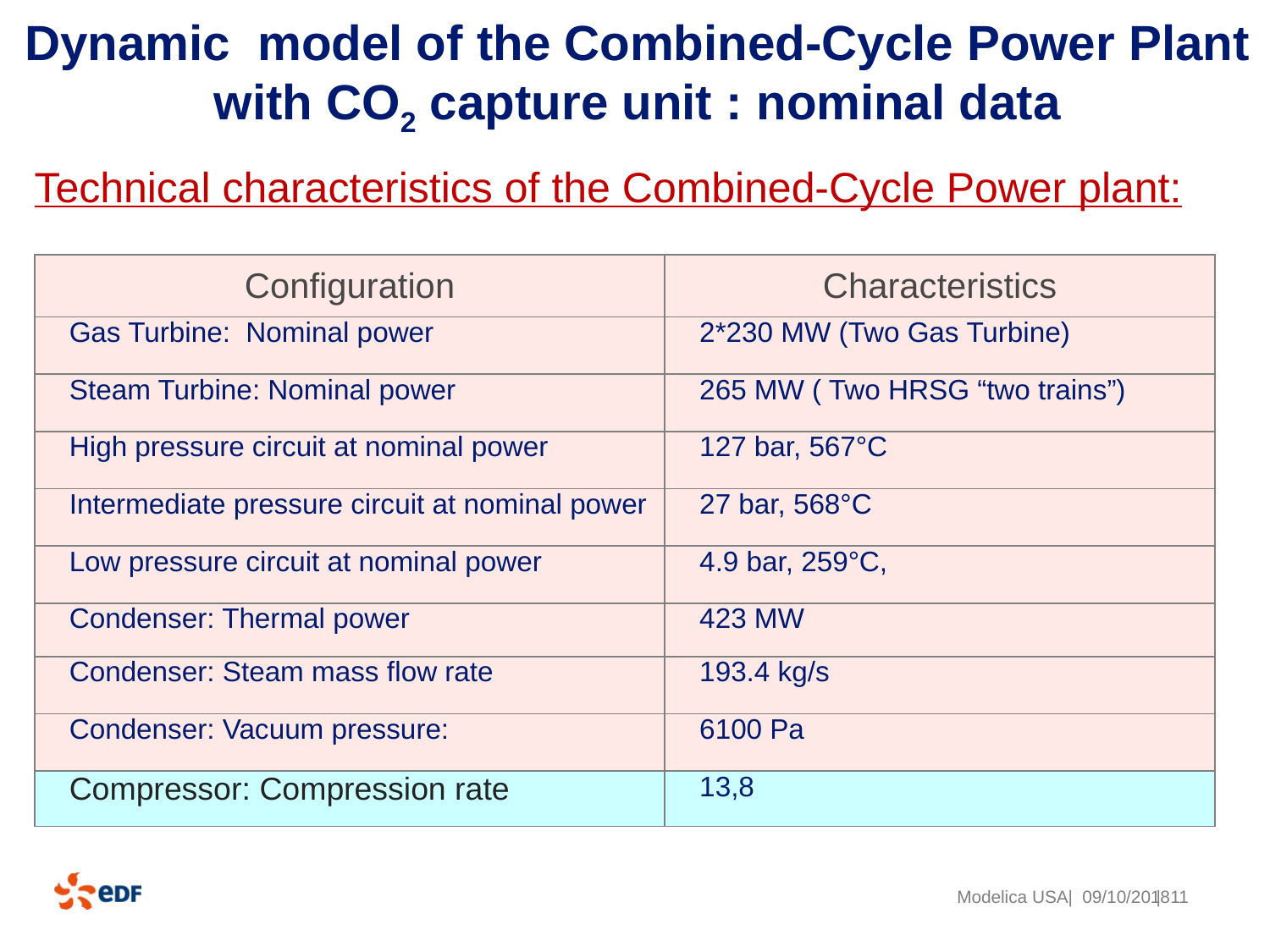

Dynamic  model of the Combined-Cycle Power Plant with CO2 capture unit : nominal data
Technical characteristics of the Combined-Cycle Power plant:
| Configuration | Characteristics |
| --- | --- |
| Gas Turbine: Nominal power | 2\*230 MW (Two Gas Turbine) |
| Steam Turbine: Nominal power | 265 MW ( Two HRSG “two trains”) |
| High pressure circuit at nominal power | 127 bar, 567°C |
| Intermediate pressure circuit at nominal power | 27 bar, 568°C |
| Low pressure circuit at nominal power | 4.9 bar, 259°C, |
| Condenser: Thermal power | 423 MW |
| Condenser: Steam mass flow rate | 193.4 kg/s |
| Condenser: Vacuum pressure: | 6100 Pa |
| Compressor: Compression rate | 13,8 |
Modelica USA|  09/10/2018